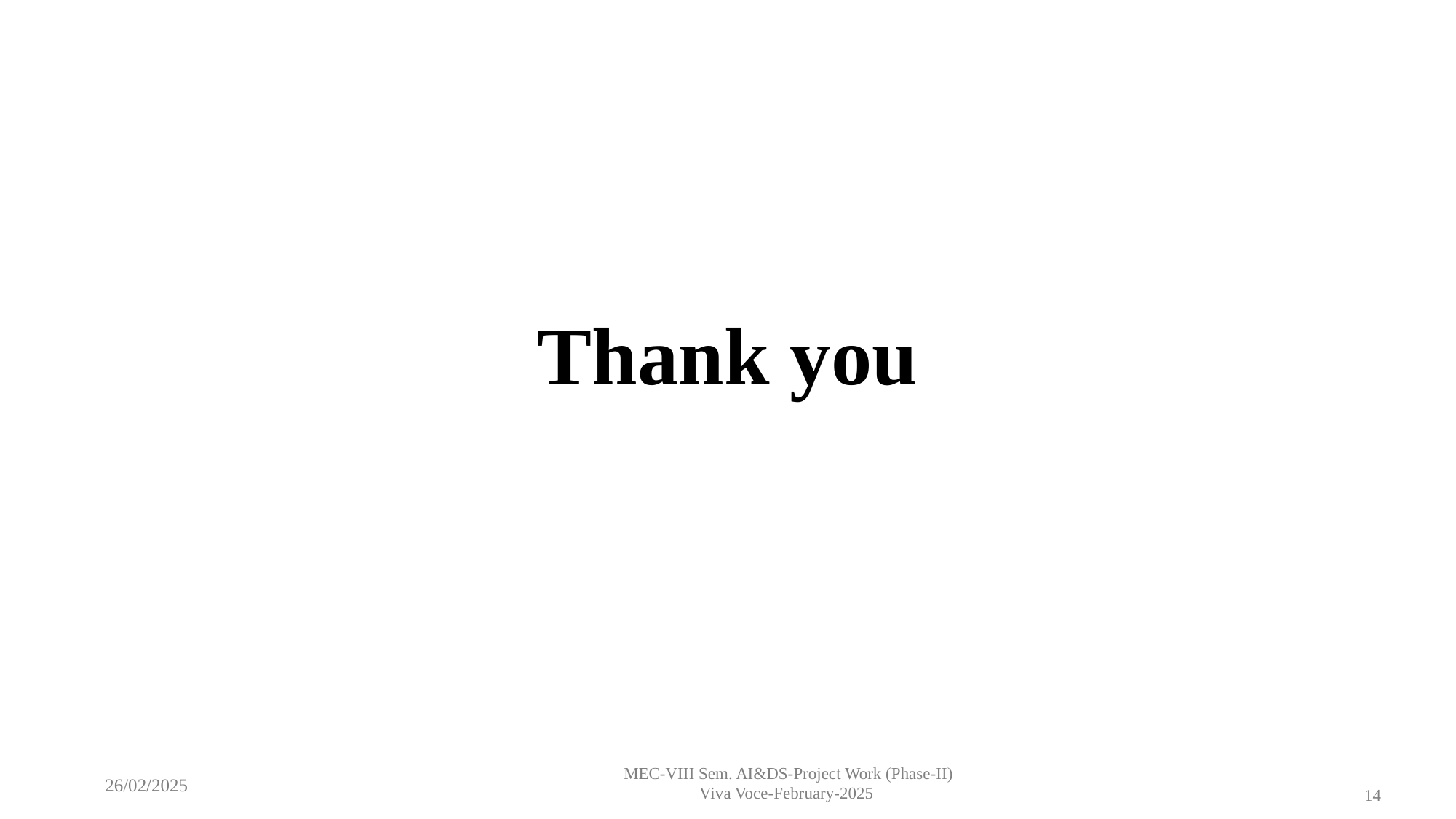

# Thank you
MEC-VIII Sem. AI&DS-Project Work (Phase-II)
Viva Voce-February-2025
26/02/2025

14